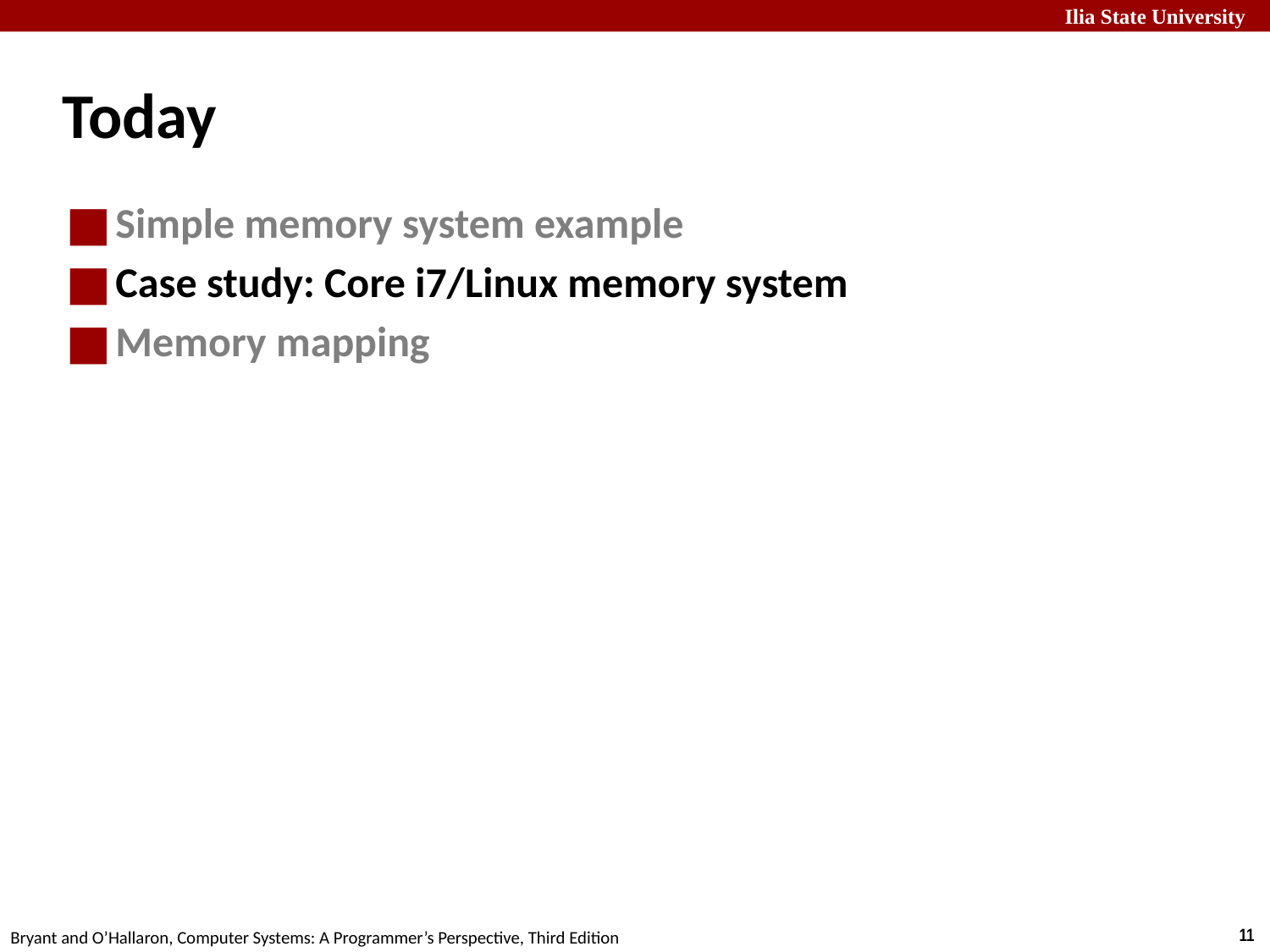

# Today
Simple memory system example
Case study: Core i7/Linux memory system
Memory mapping